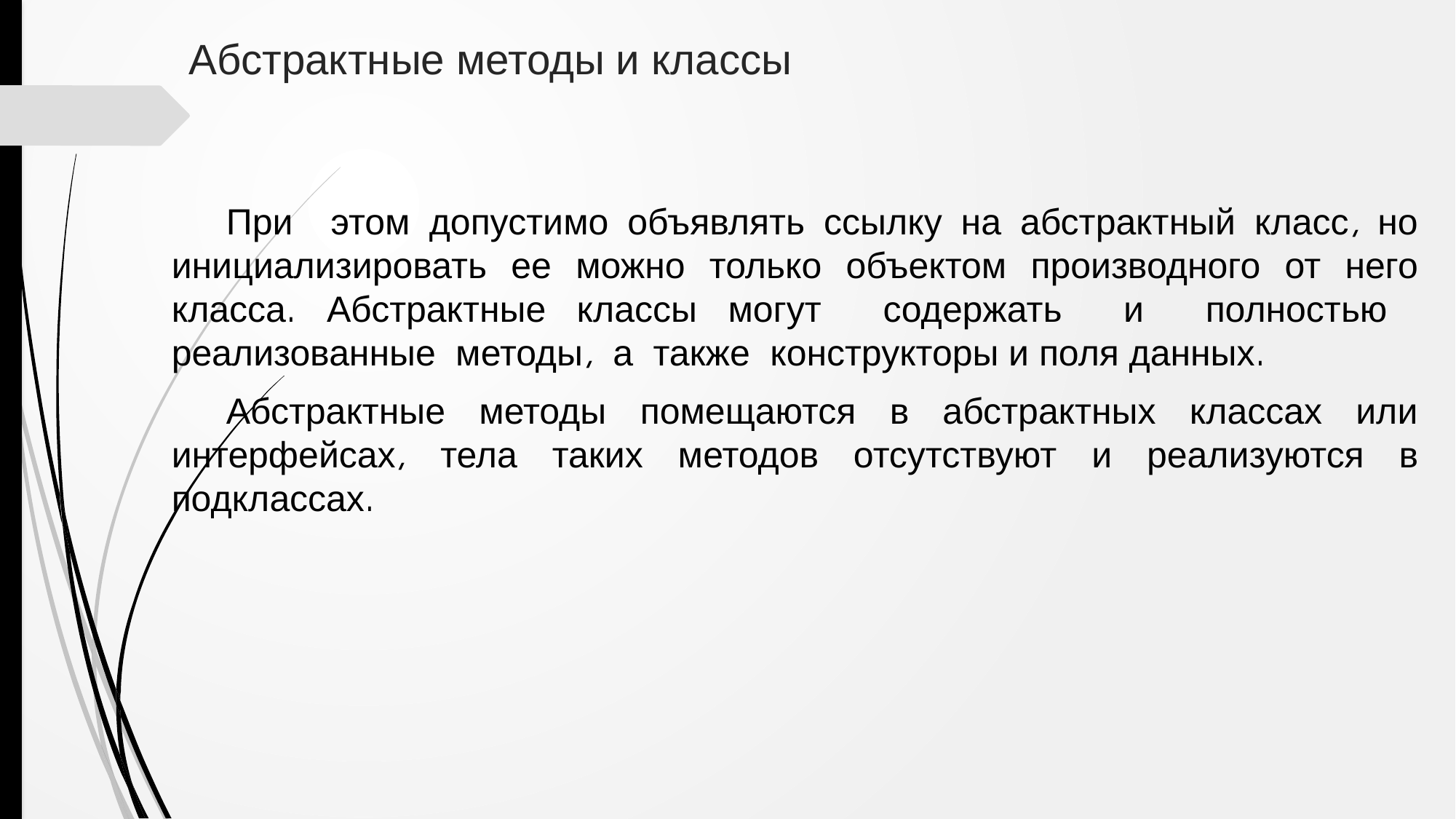

# Абстрактные методы и классы
При  этом допустимо объявлять ссылку на абстрактный класс, но инициализировать ее можно только объектом производного от него класса. Абстрактные классы могут  содержать  и  полностью  реализованные  методы,  а  также  конструкторы и поля данных.
Абстрактные методы помещаются в абстрактных классах или интерфейсах, тела таких методов отсутствуют и реализуются в подклассах.